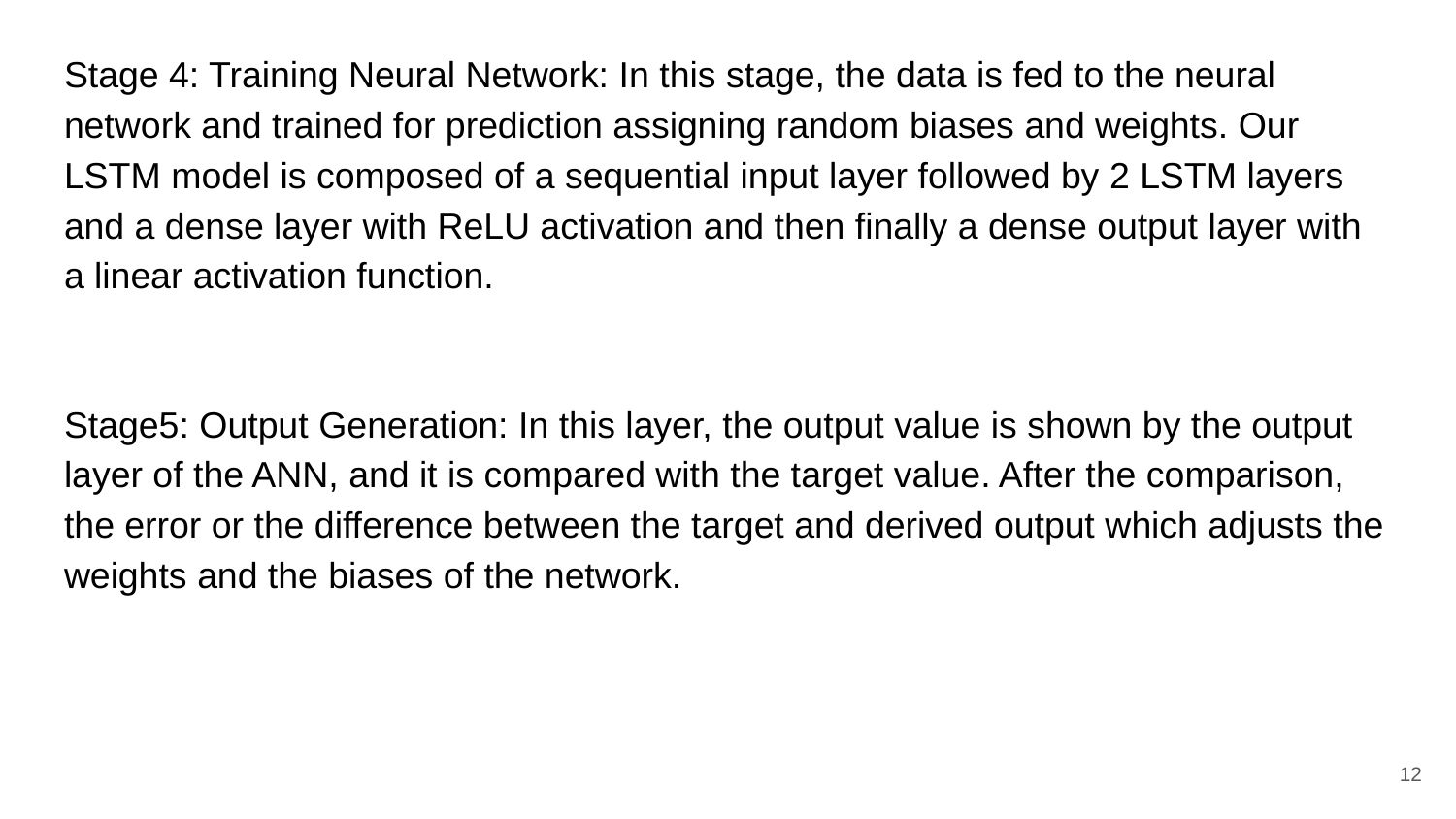

Stage 4: Training Neural Network: In this stage, the data is fed to the neural network and trained for prediction assigning random biases and weights. Our LSTM model is composed of a sequential input layer followed by 2 LSTM layers and a dense layer with ReLU activation and then finally a dense output layer with a linear activation function.

Stage5: Output Generation: In this layer, the output value is shown by the output layer of the ANN, and it is compared with the target value. After the comparison, the error or the difference between the target and derived output which adjusts the weights and the biases of the network.
12